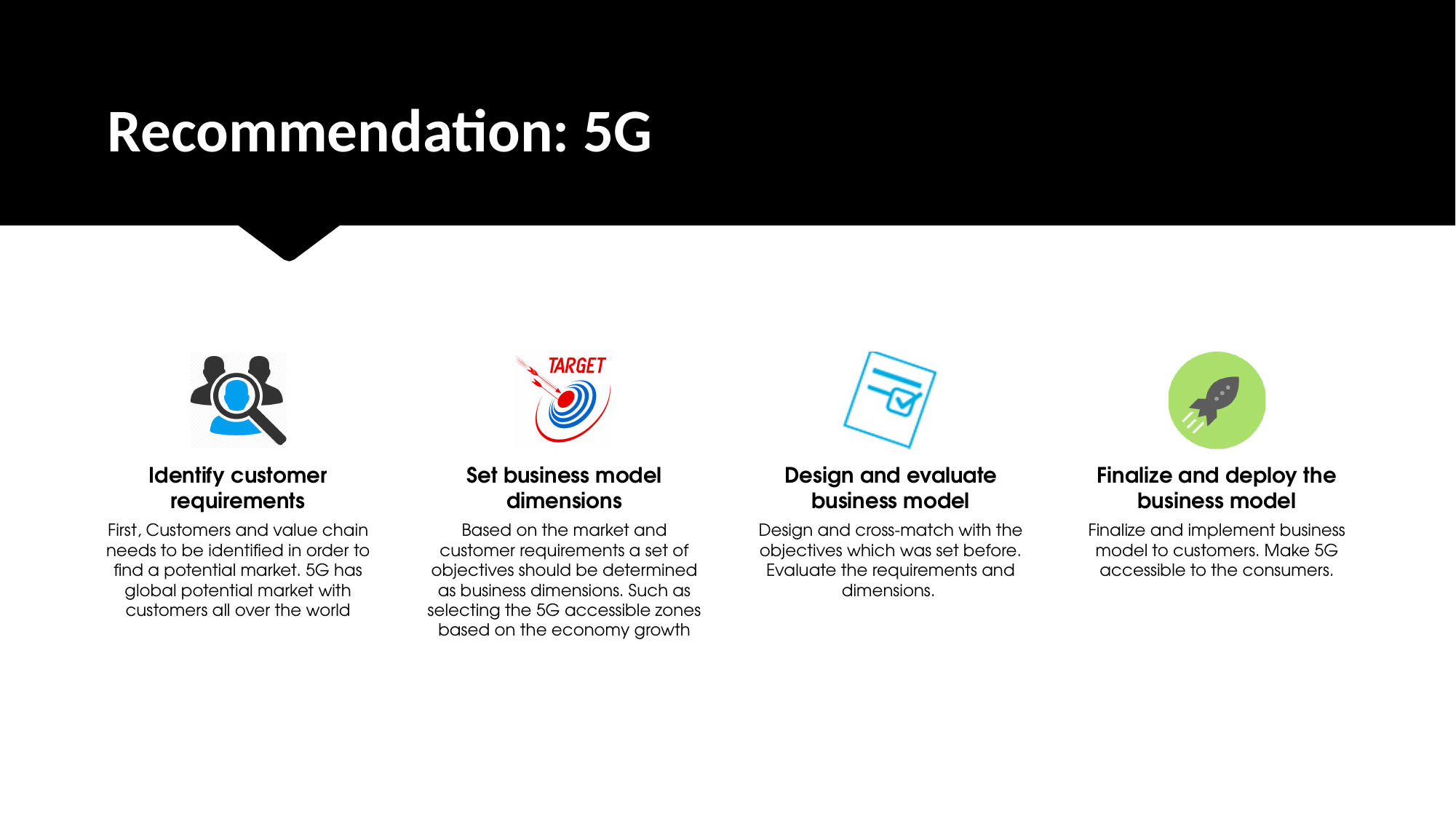

# Recommendation: 5G
Identify customer requirements
First, Customers and value chain needs to be identified in order to find a potential market. 5G has global potential market with customers all over the world
Set business model dimensions
Based on the market and customer requirements a set of objectives should be determined as business dimensions. Such as selecting the 5G accessible zones based on the economy growth
Design and evaluate business model
Design and cross-match with the objectives which was set before. Evaluate the requirements and dimensions.
Finalize and deploy the business model
Finalize and implement business model to customers. Make 5G accessible to the consumers.